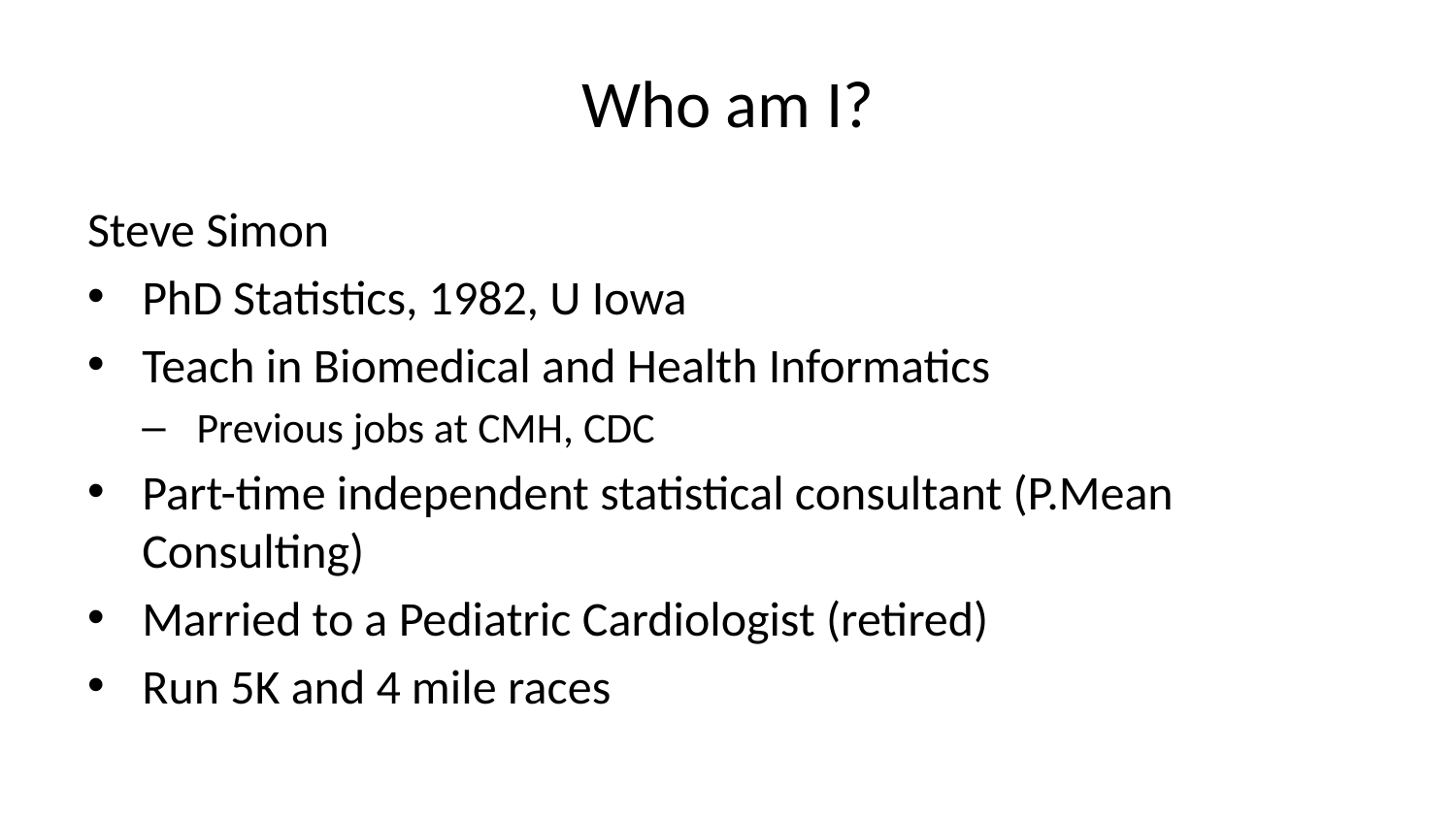

# Who am I?
Steve Simon
PhD Statistics, 1982, U Iowa
Teach in Biomedical and Health Informatics
Previous jobs at CMH, CDC
Part-time independent statistical consultant (P.Mean Consulting)
Married to a Pediatric Cardiologist (retired)
Run 5K and 4 mile races